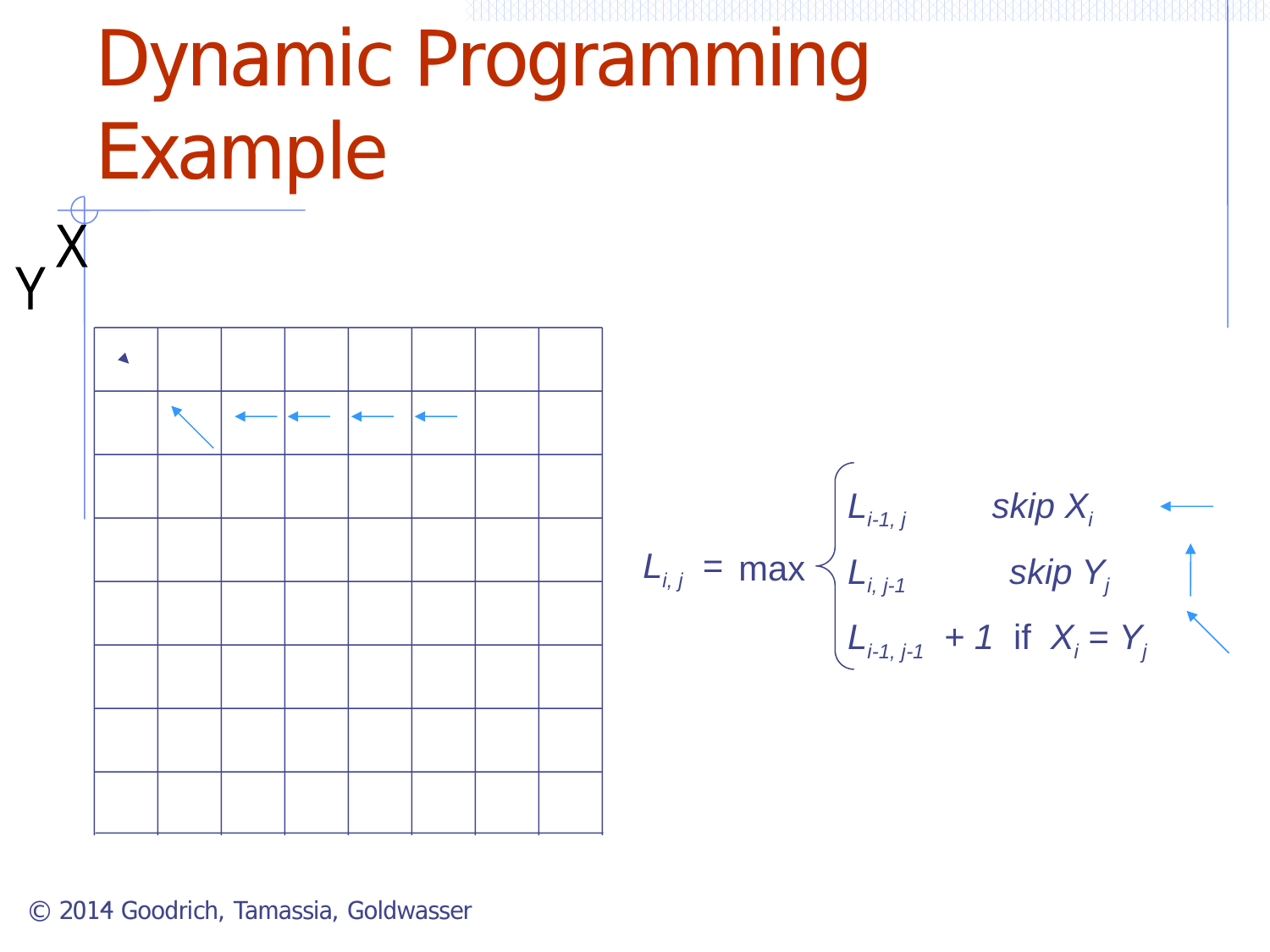

# Dynamic Programming Example
A
T
C
G
T
A
C
X
Y
1
2
3
4
5
6
7
0

0

0
0
0
0
0
0
0
0
A
T
G
T
T
A
T

1

0
1
1
1
1
1

Li-1, j               skip Xi
Li, j-1           skip Yj
Li-1, j-1  + 1  if  Xi = Yj
Li, j  =
max
2
0

3

0
4

0
5
0
6
0
7
0